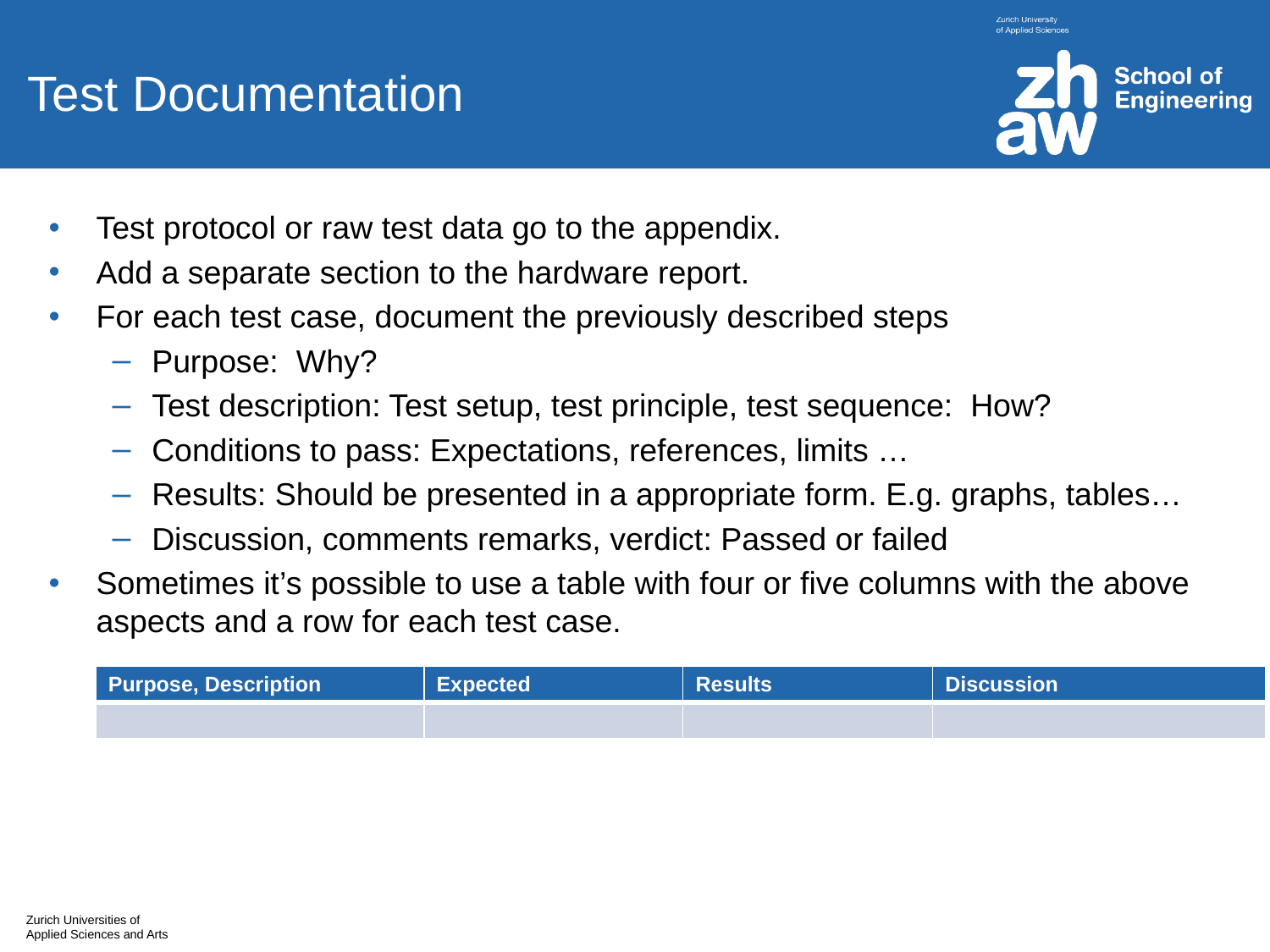

# Test Documentation

Test protocol or raw test data go to the appendix.
Add a separate section to the hardware report.
For each test case, document the previously described steps
Purpose:  Why?
Test description: Test setup, test principle, test sequence:  How?
Conditions to pass: Expectations, references, limits …
Results: Should be presented in a appropriate form. E.g. graphs, tables…
Discussion, comments remarks, verdict: Passed or failed
Sometimes it’s possible to use a table with four or five columns with the above aspects and a row for each test case.

| Purpose, Description | Expected | Results | Discussion |
| --- | --- | --- | --- |
|  |  |  |  |